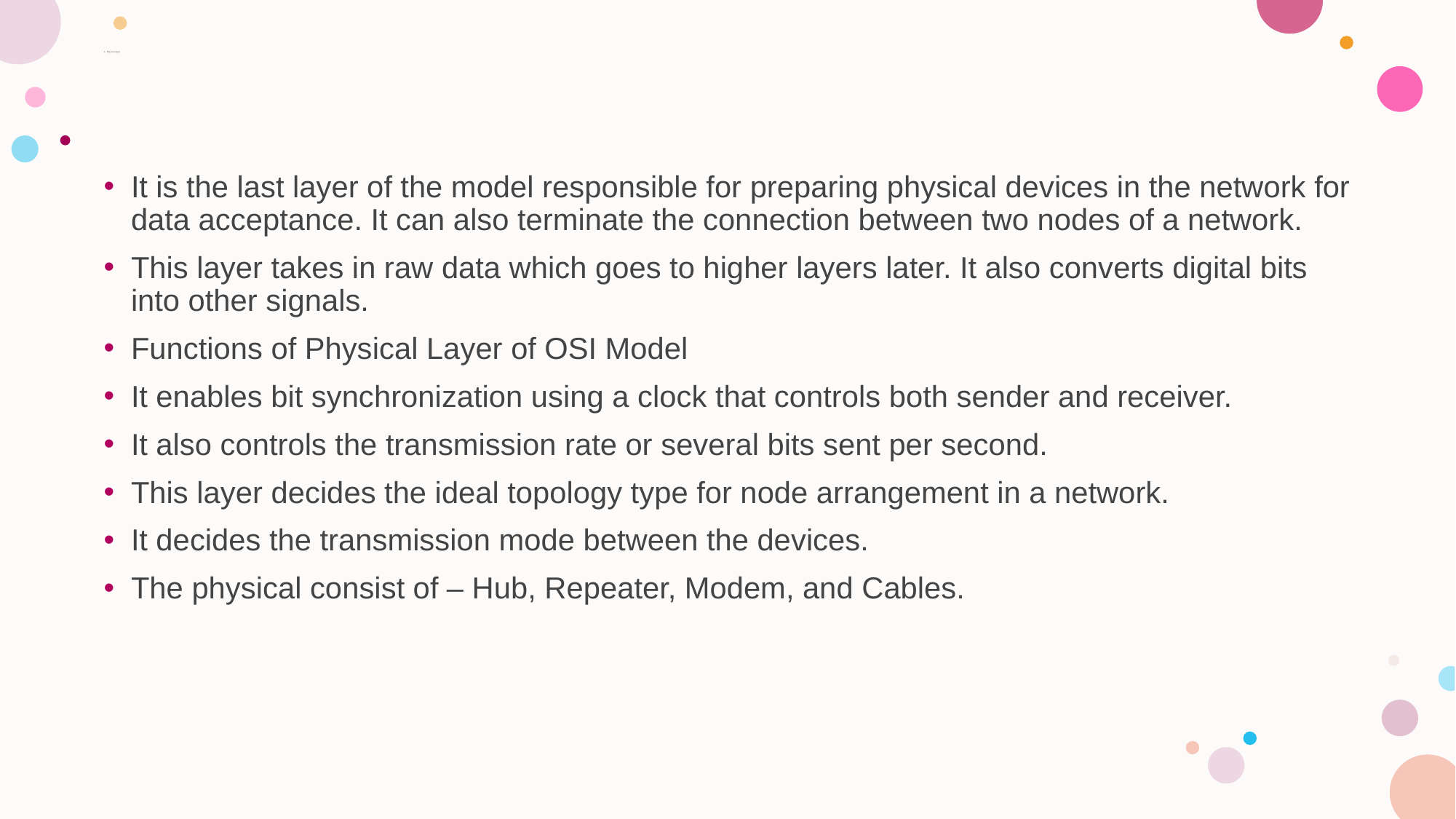

# 1. Physical Layer
It is the last layer of the model responsible for preparing physical devices in the network for data acceptance. It can also terminate the connection between two nodes of a network.
This layer takes in raw data which goes to higher layers later. It also converts digital bits into other signals.
Functions of Physical Layer of OSI Model
It enables bit synchronization using a clock that controls both sender and receiver.
It also controls the transmission rate or several bits sent per second.
This layer decides the ideal topology type for node arrangement in a network.
It decides the transmission mode between the devices.
The physical consist of – Hub, Repeater, Modem, and Cables.